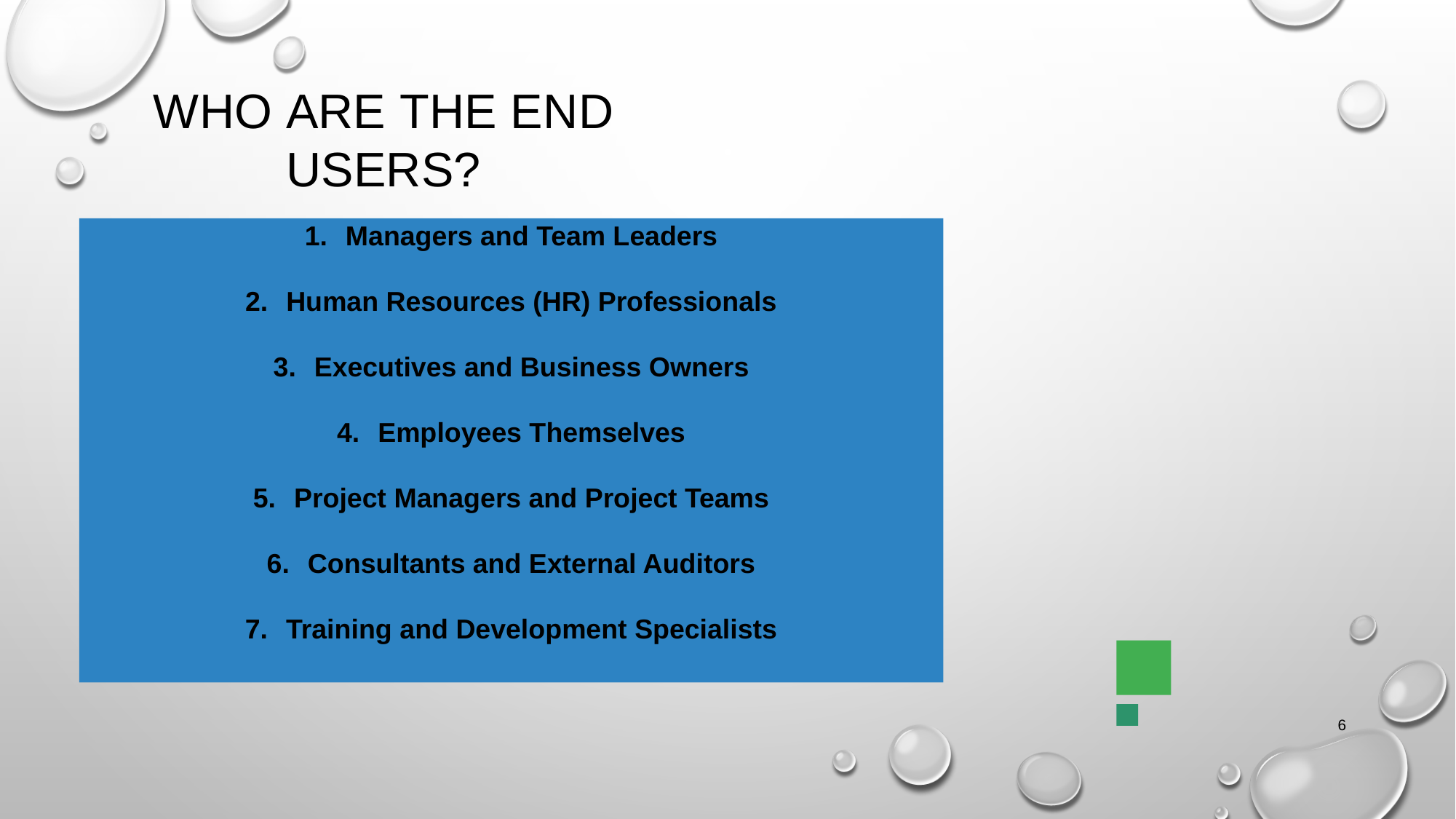

# WHO ARE THE END USERS?
Managers and Team Leaders

Human Resources (HR) Professionals

Executives and Business Owners

Employees Themselves

Project Managers and Project Teams

Consultants and External Auditors

Training and Development Specialists

6